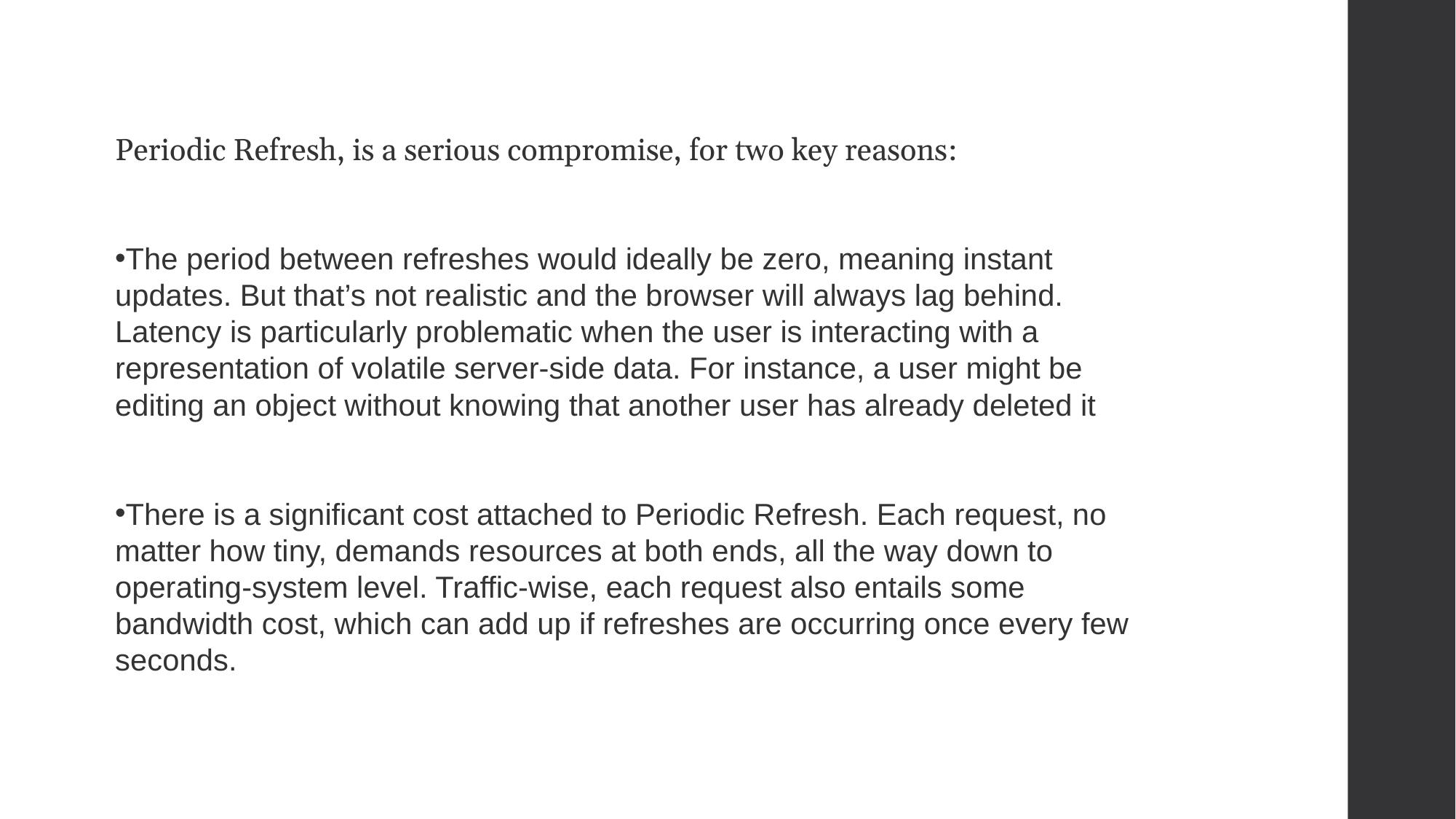

Periodic Refresh, is a serious compromise, for two key reasons:

The period between refreshes would ideally be zero, meaning instant updates. But that’s not realistic and the browser will always lag behind. Latency is particularly problematic when the user is interacting with a representation of volatile server-side data. For instance, a user might be editing an object without knowing that another user has already deleted it

There is a significant cost attached to Periodic Refresh. Each request, no matter how tiny, demands resources at both ends, all the way down to operating-system level. Traffic-wise, each request also entails some bandwidth cost, which can add up if refreshes are occurring once every few seconds.